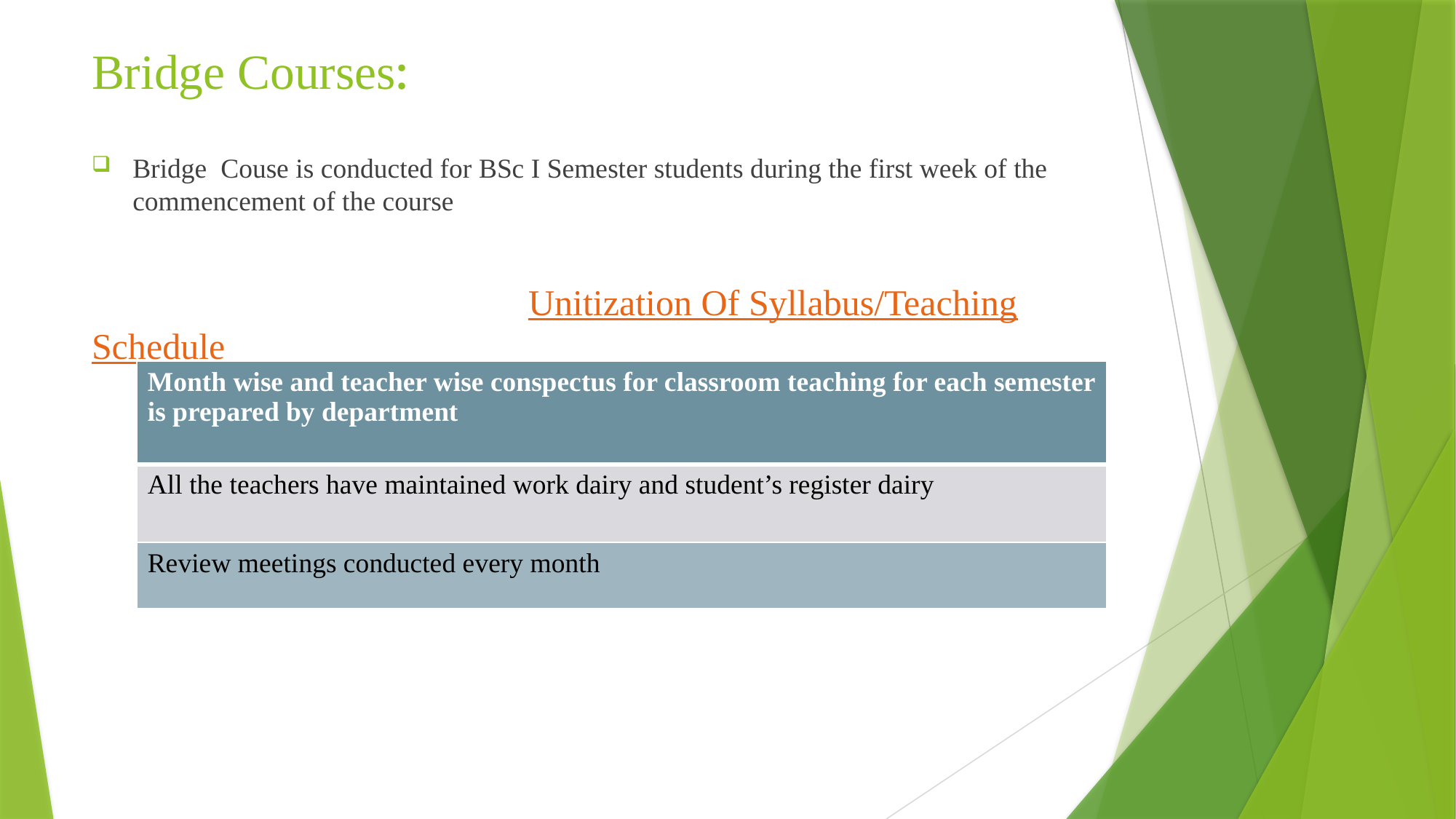

# Bridge Courses:
Bridge  Couse is conducted for BSc I Semester students during the first week of the commencement of the course

				Unitization Of Syllabus/Teaching Schedule

| Month wise and teacher wise conspectus for classroom teaching for each semester is prepared by department |
| --- |
| All the teachers have maintained work dairy and student’s register dairy |
| Review meetings conducted every month |